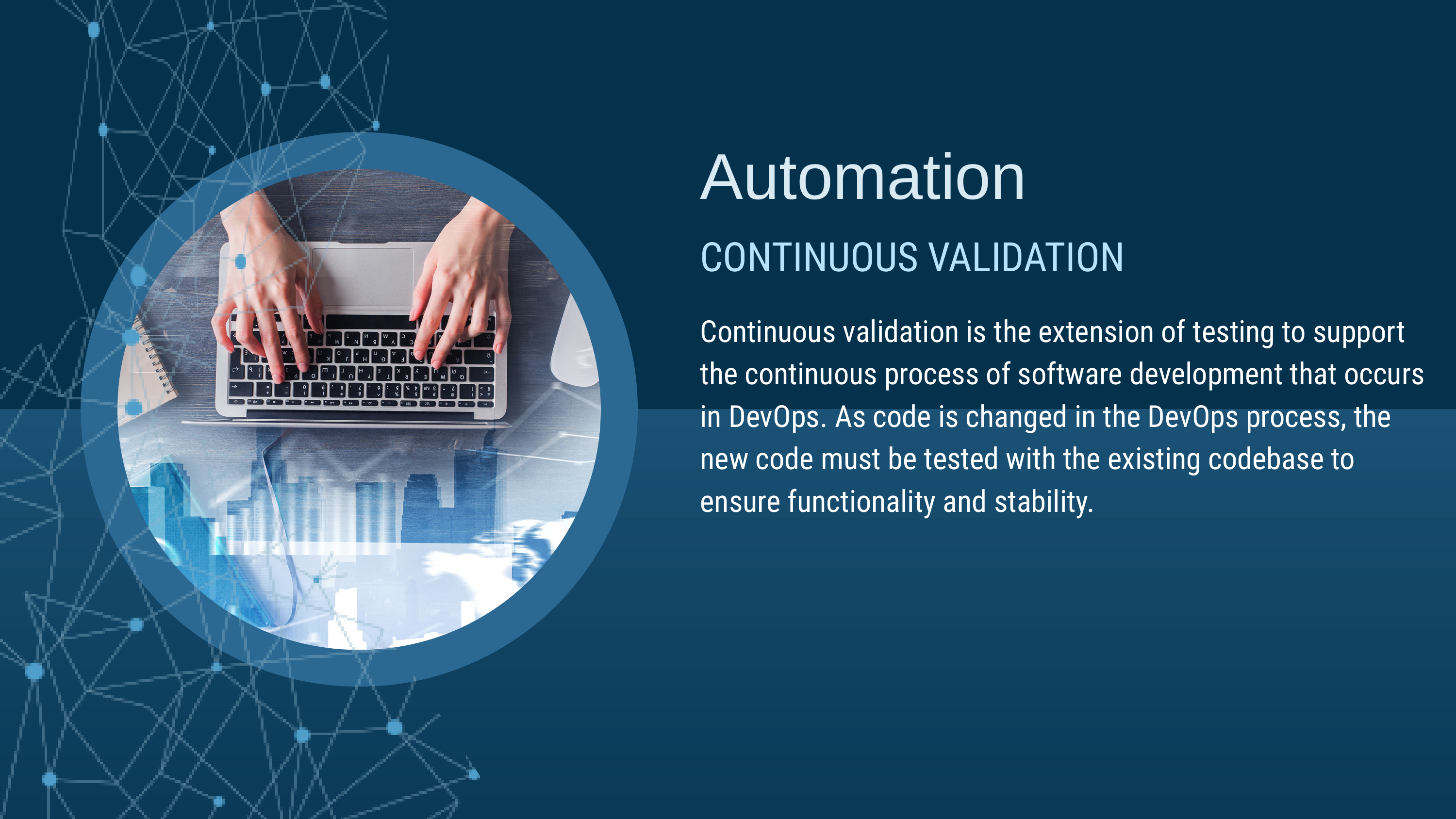

Automation

CONTINUOUS VALIDATION
Continuous validation is the extension of testing to support the continuous process of software development that occurs in DevOps. As code is changed in the DevOps process, the new code must be tested with the existing codebase to ensure functionality and stability.